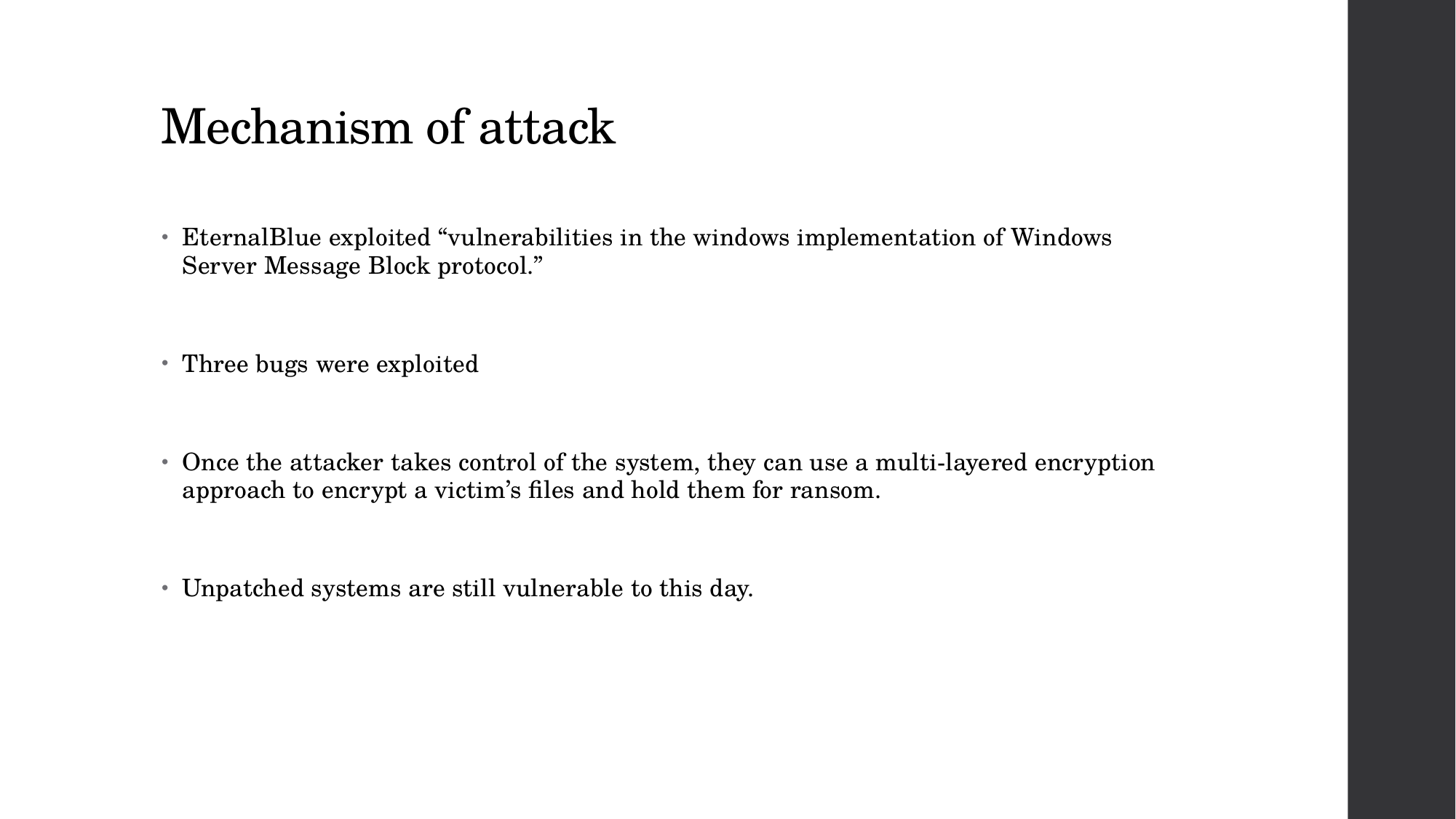

#

Mechanism of attack
EternalBlue exploited “vulnerabilities in the windows implementation of Windows Server Message Block protocol.”

Three bugs were exploited

Once the attacker takes control of the system, they can use a multi-layered encryption approach to encrypt a victim’s files and hold them for ransom.

Unpatched systems are still vulnerable to this day.